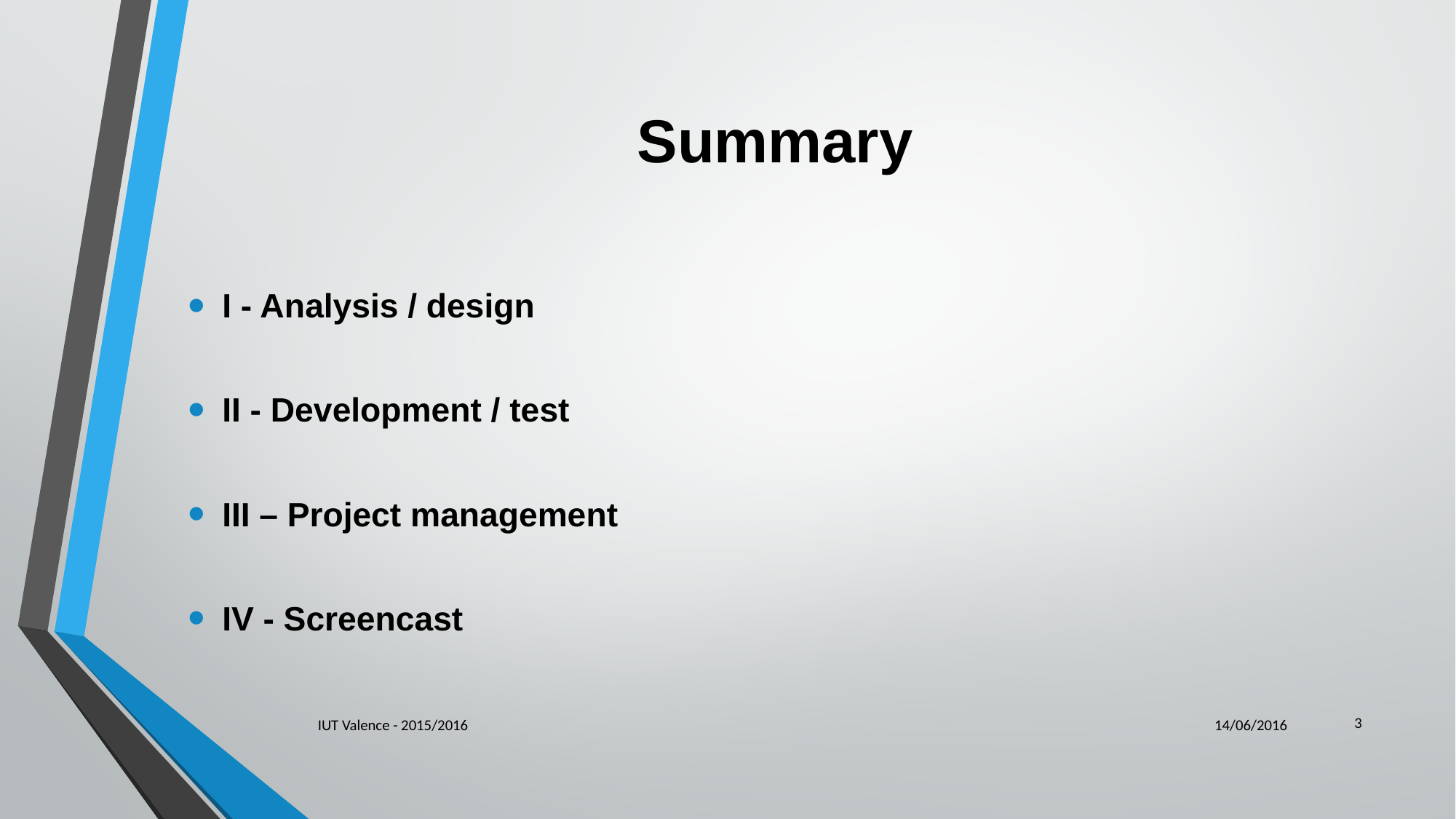

# Summary
I - Analysis / design

II - Development / test

III – Project management

IV - Screencast
3
IUT Valence - 2015/2016
14/06/2016